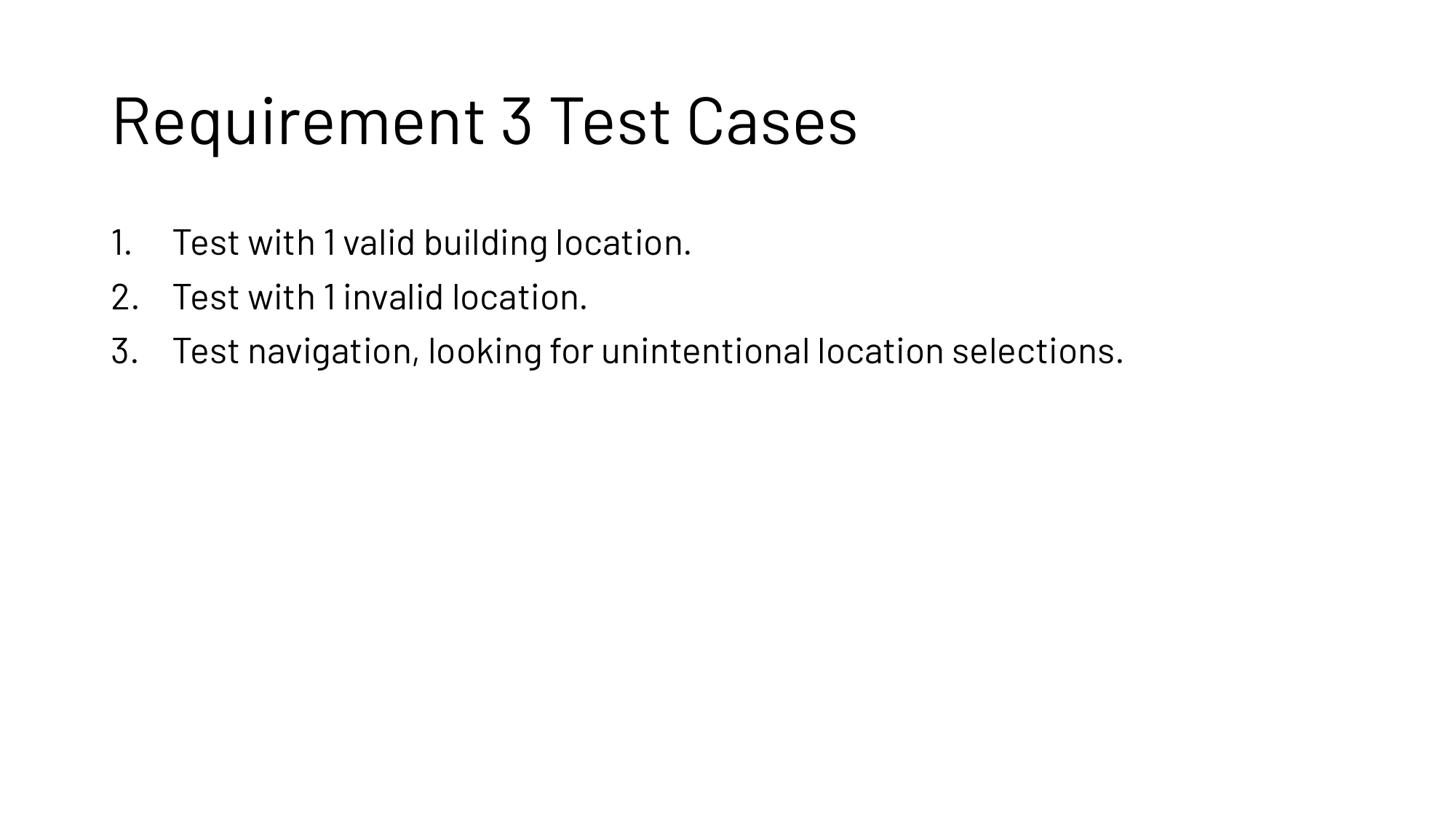

# Requirement 3 Test Cases
Test with 1 valid building location.
Test with 1 invalid location.
Test navigation, looking for unintentional location selections.